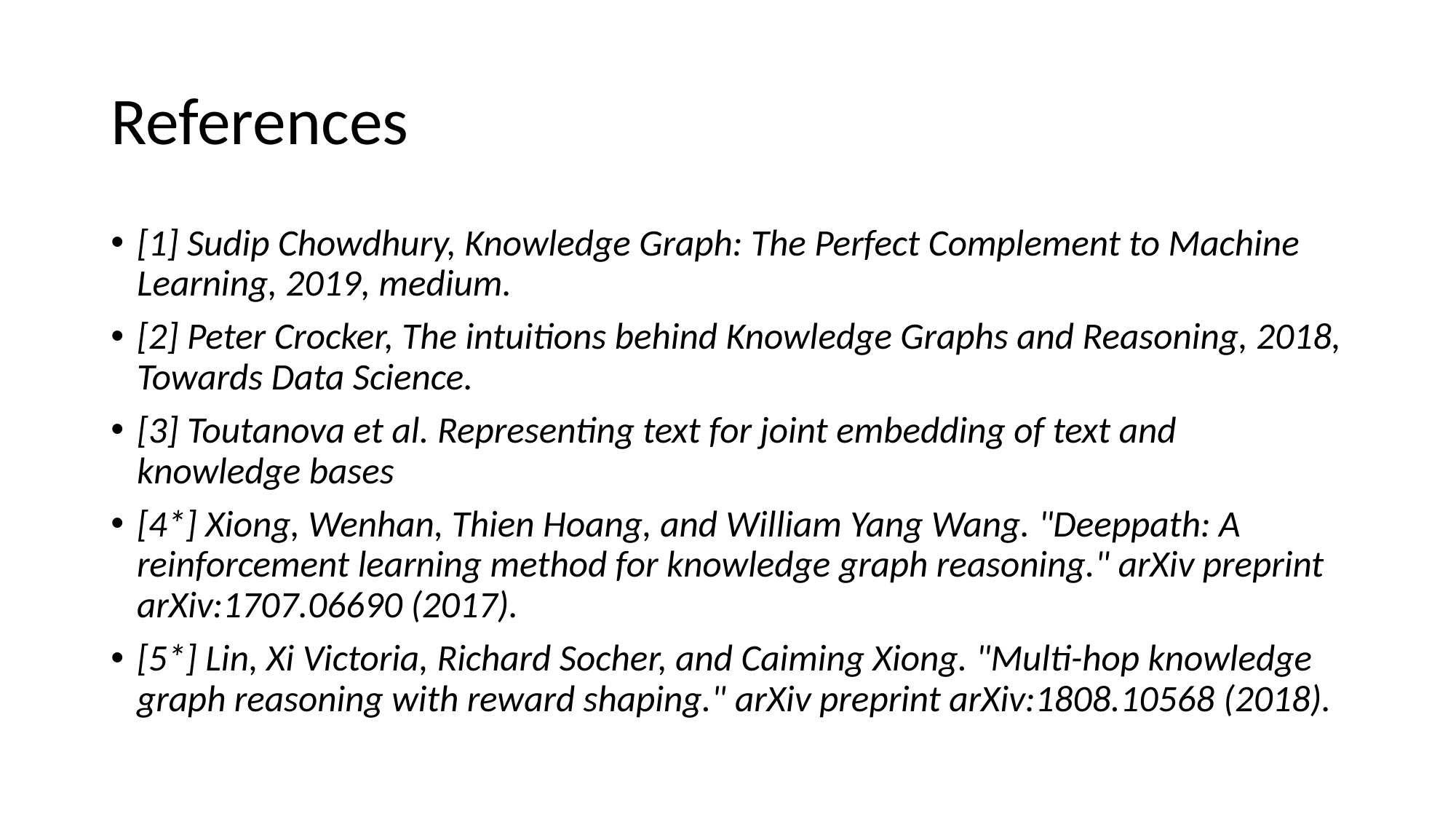

# References
[1] Sudip Chowdhury, Knowledge Graph: The Perfect Complement to Machine Learning, 2019, medium.
[2] Peter Crocker, The intuitions behind Knowledge Graphs and Reasoning, 2018, Towards Data Science.
[3] Toutanova et al. Representing text for joint embedding of text and knowledge bases
[4*] Xiong, Wenhan, Thien Hoang, and William Yang Wang. "Deeppath: A reinforcement learning method for knowledge graph reasoning." arXiv preprint arXiv:1707.06690 (2017).
[5*] Lin, Xi Victoria, Richard Socher, and Caiming Xiong. "Multi-hop knowledge graph reasoning with reward shaping." arXiv preprint arXiv:1808.10568 (2018).